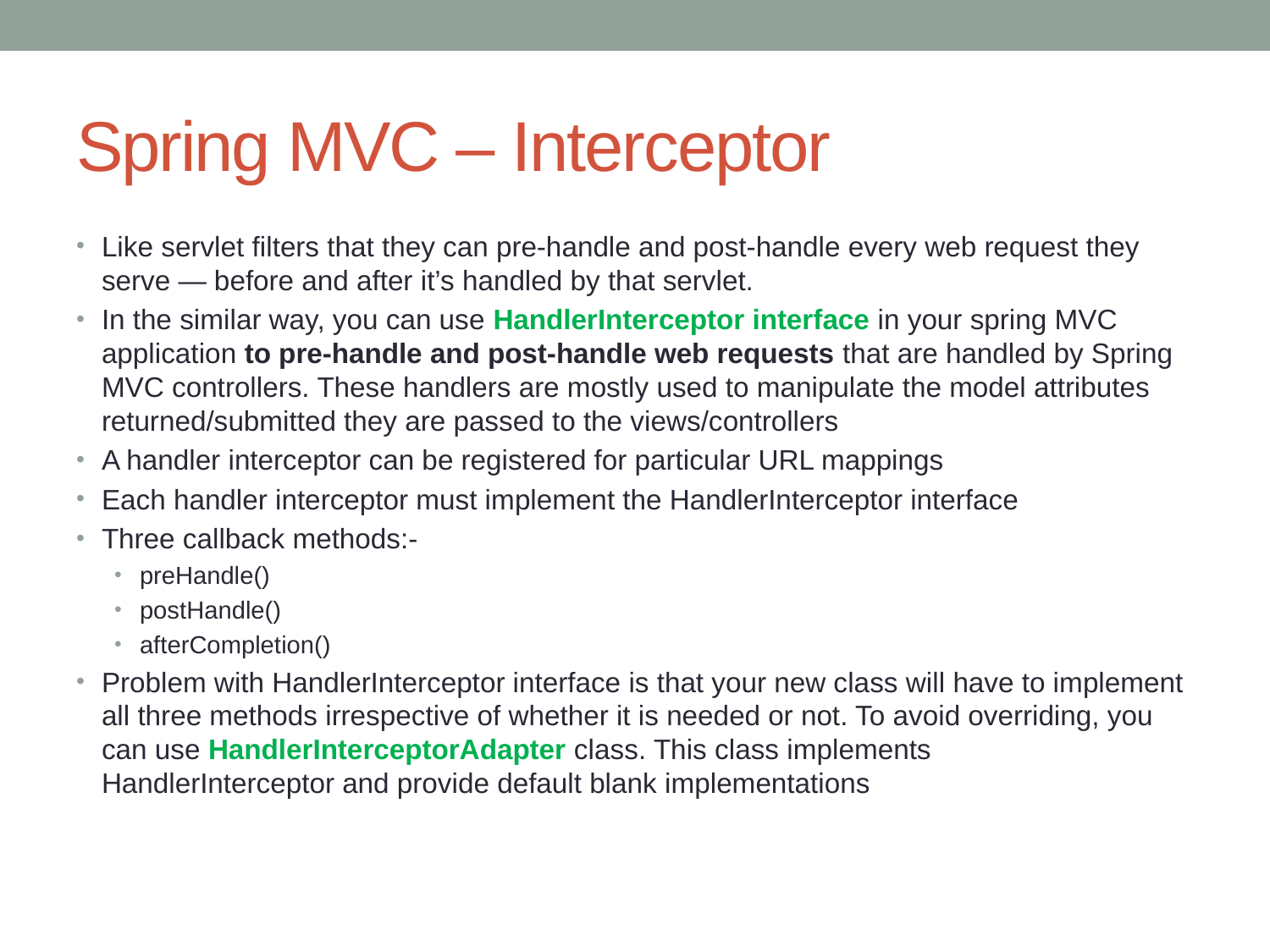

# Spring MVC – Interceptor
Like servlet filters that they can pre-handle and post-handle every web request they serve — before and after it’s handled by that servlet.
In the similar way, you can use HandlerInterceptor interface in your spring MVC application to pre-handle and post-handle web requests that are handled by Spring MVC controllers. These handlers are mostly used to manipulate the model attributes returned/submitted they are passed to the views/controllers
A handler interceptor can be registered for particular URL mappings
Each handler interceptor must implement the HandlerInterceptor interface
Three callback methods:-
preHandle()
postHandle()
afterCompletion()
Problem with HandlerInterceptor interface is that your new class will have to implement all three methods irrespective of whether it is needed or not. To avoid overriding, you can use HandlerInterceptorAdapter class. This class implements HandlerInterceptor and provide default blank implementations